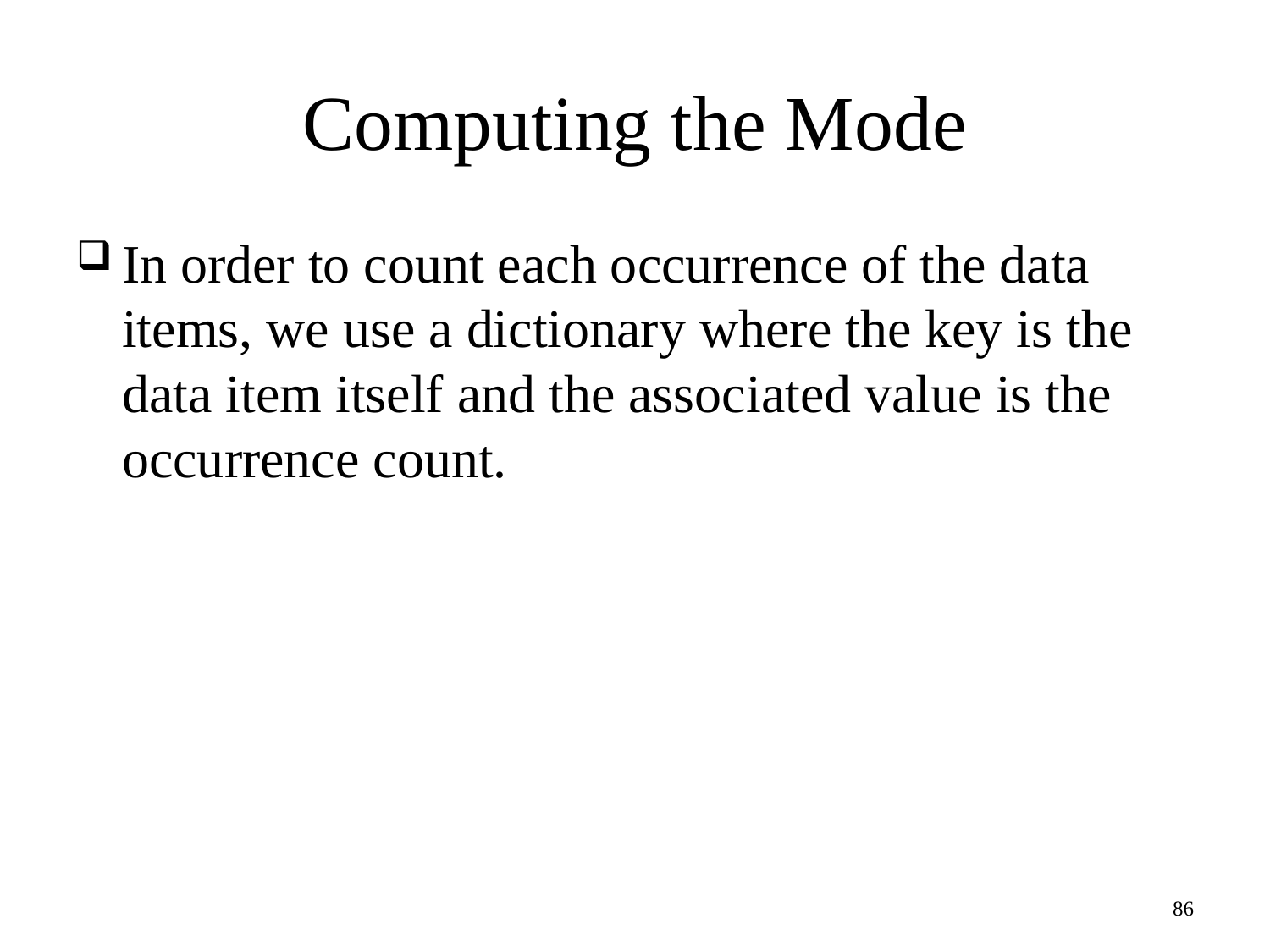

# Computing the Mode
In order to count each occurrence of the data items, we use a dictionary where the key is the data item itself and the associated value is the occurrence count.
86